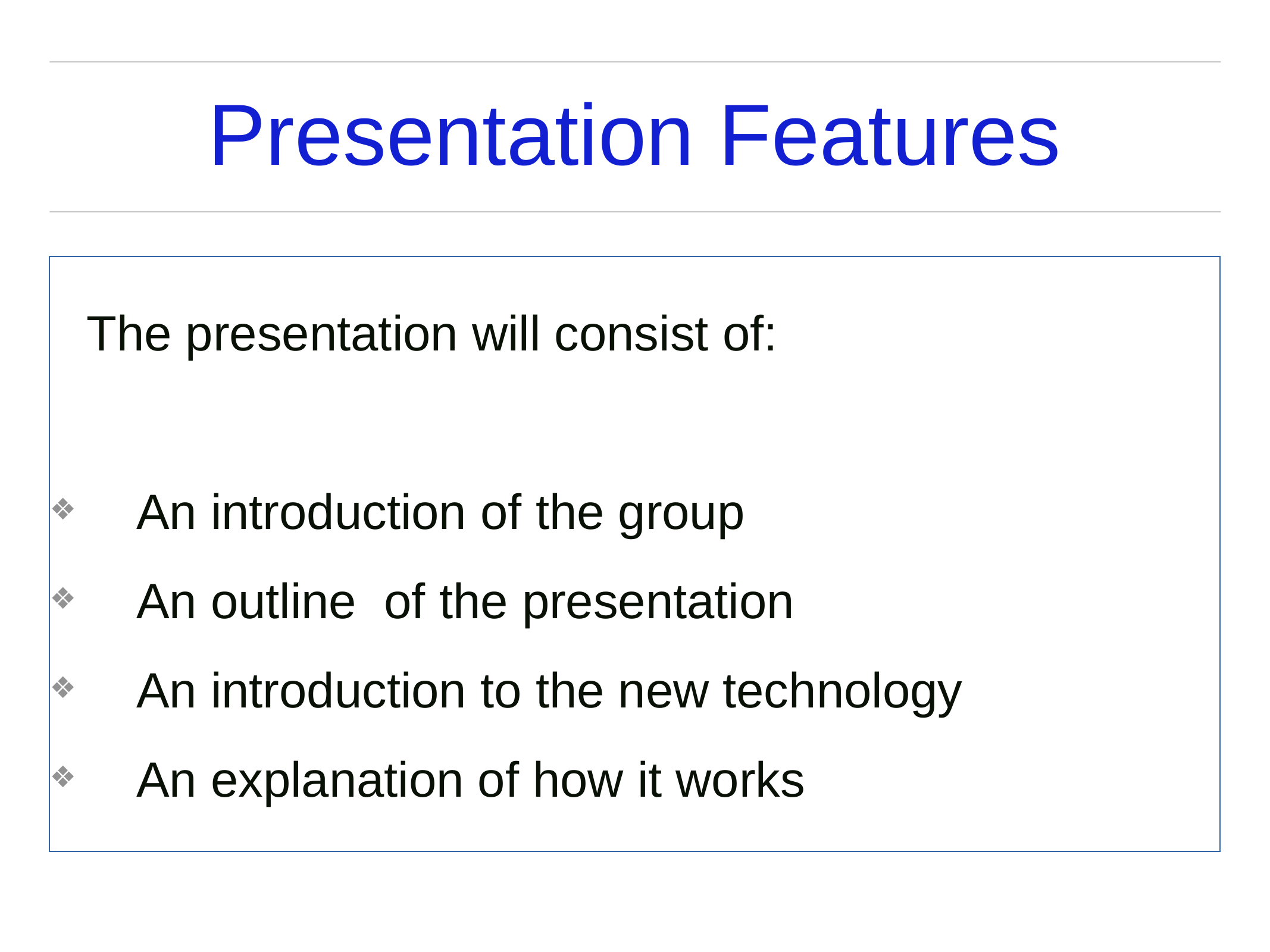

# Presentation Features
   The presentation will consist of:

An introduction of the group
An outline  of the presentation
An introduction to the new technology
An explanation of how it works